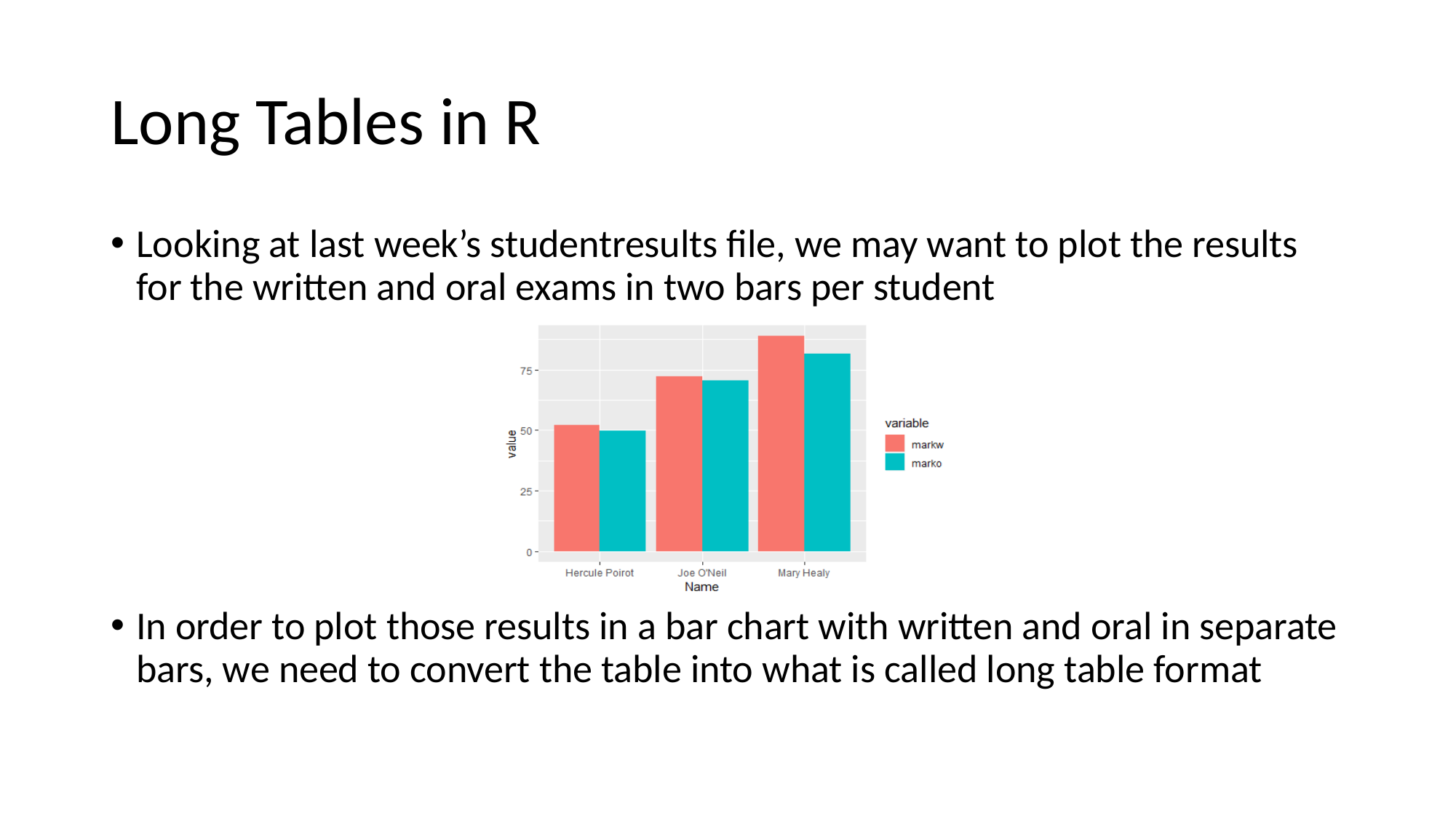

# Long Tables in R
Looking at last week’s studentresults file, we may want to plot the results for the written and oral exams in two bars per student

In order to plot those results in a bar chart with written and oral in separate bars, we need to convert the table into what is called long table format